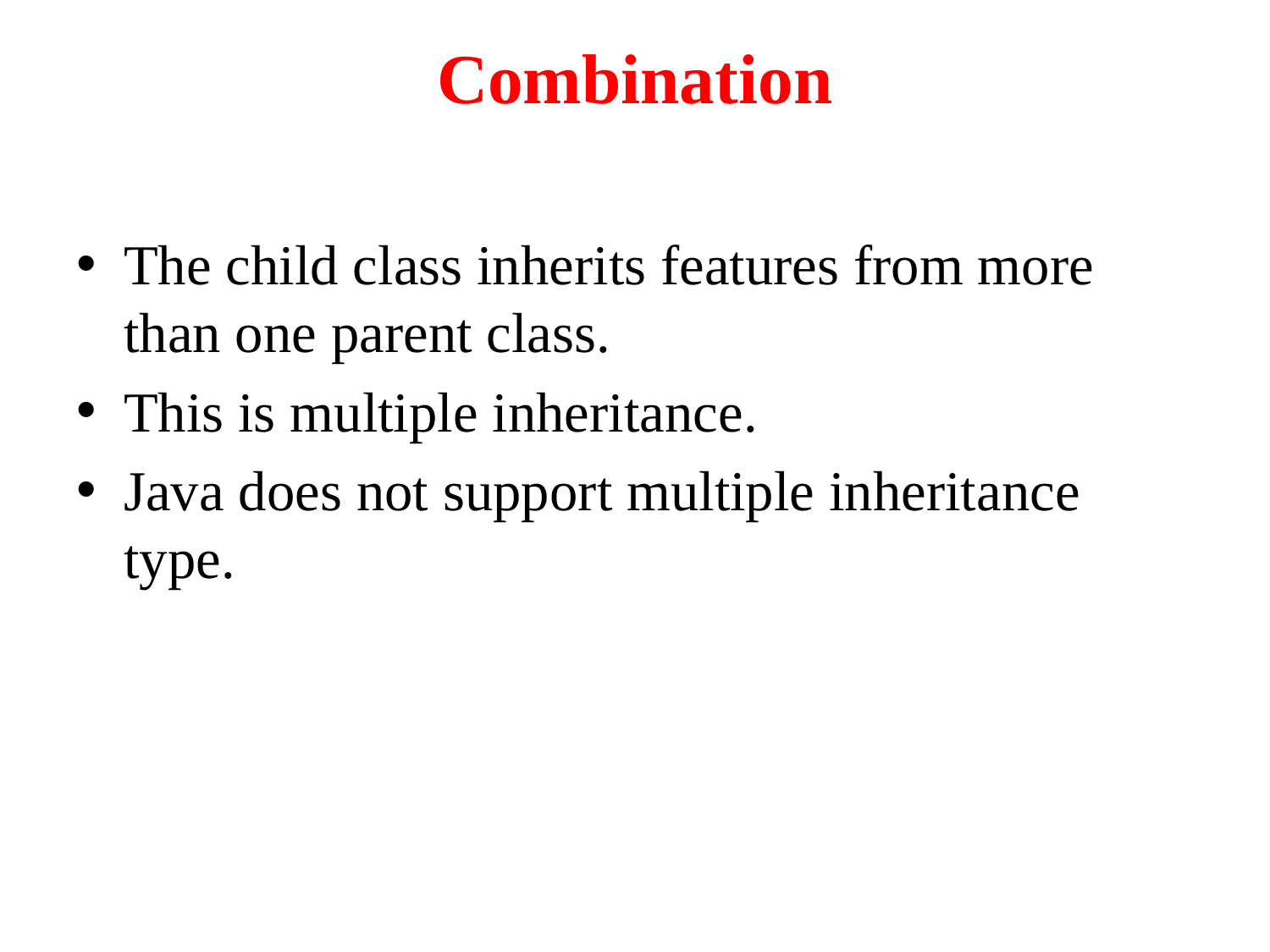

# Combination
The child class inherits features from more than one parent class.
This is multiple inheritance.
Java does not support multiple inheritance type.